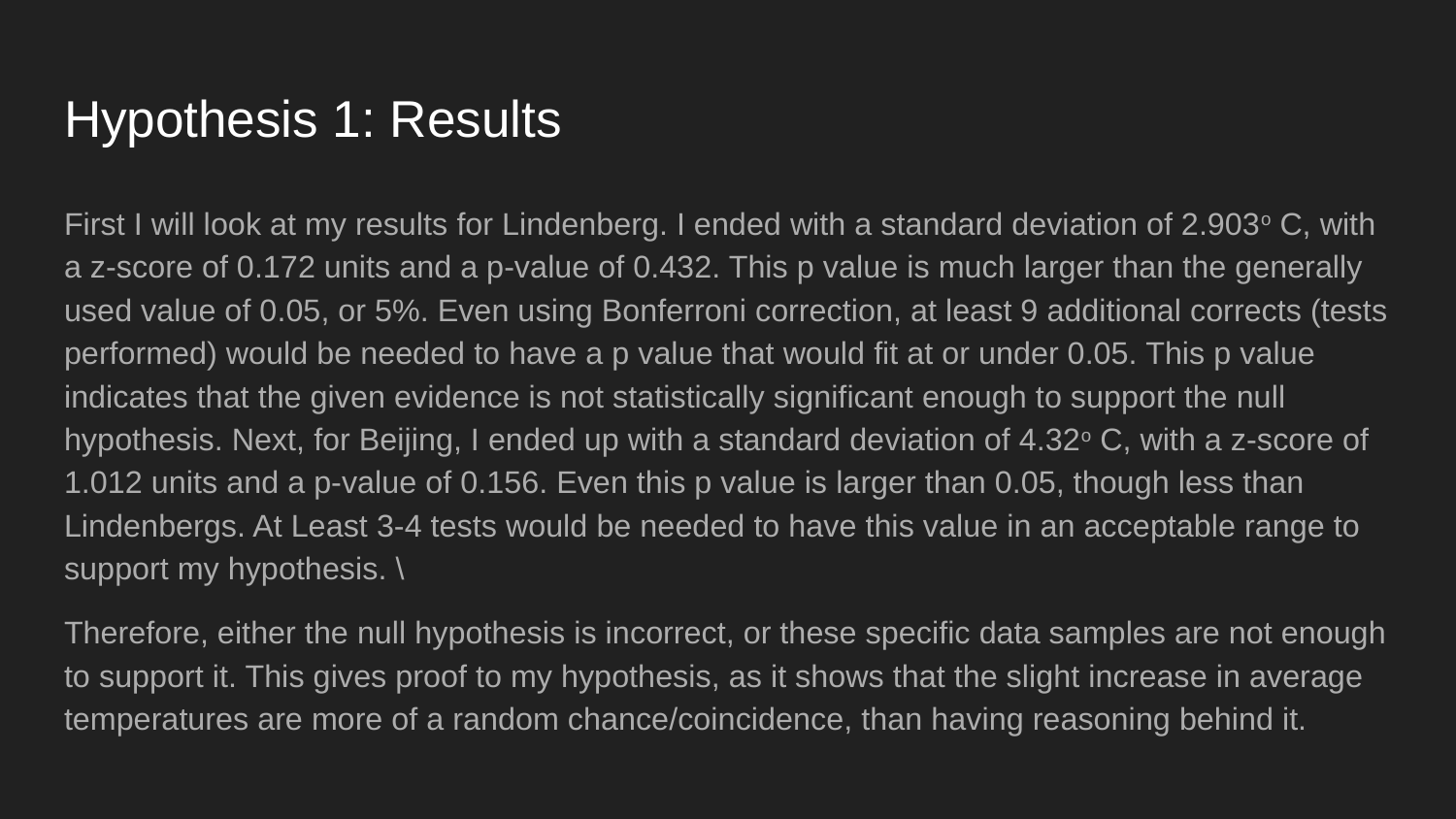

# Hypothesis 1: Results
First I will look at my results for Lindenberg. I ended with a standard deviation of 2.903o C, with a z-score of 0.172 units and a p-value of 0.432. This p value is much larger than the generally used value of 0.05, or 5%. Even using Bonferroni correction, at least 9 additional corrects (tests performed) would be needed to have a p value that would fit at or under 0.05. This p value indicates that the given evidence is not statistically significant enough to support the null hypothesis. Next, for Beijing, I ended up with a standard deviation of 4.32o C, with a z-score of 1.012 units and a p-value of 0.156. Even this p value is larger than 0.05, though less than Lindenbergs. At Least 3-4 tests would be needed to have this value in an acceptable range to support my hypothesis. \
Therefore, either the null hypothesis is incorrect, or these specific data samples are not enough to support it. This gives proof to my hypothesis, as it shows that the slight increase in average temperatures are more of a random chance/coincidence, than having reasoning behind it.